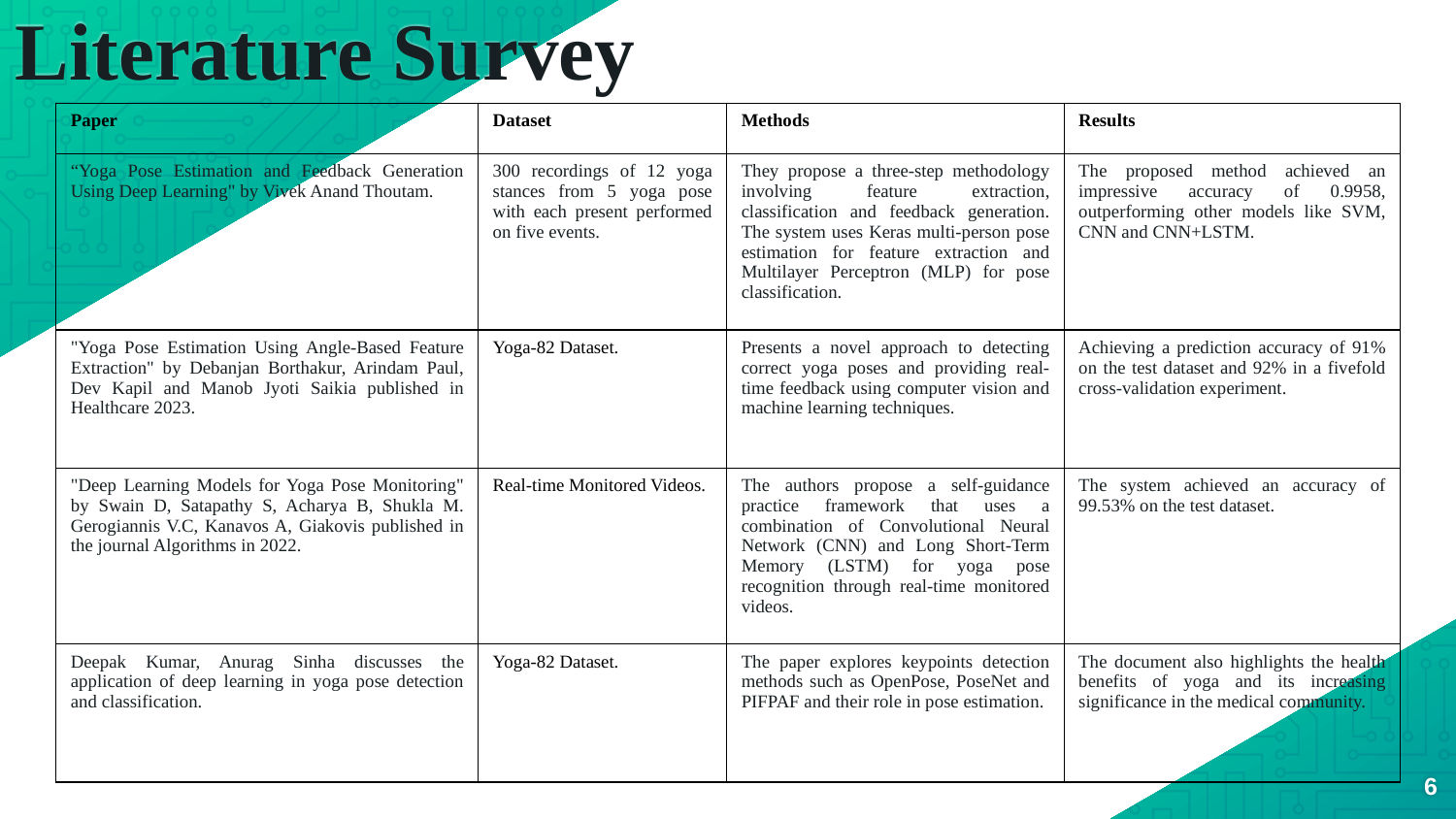

# Literature Survey
| Paper | Dataset | Methods | Results |
| --- | --- | --- | --- |
| “Yoga Pose Estimation and Feedback Generation Using Deep Learning" by Vivek Anand Thoutam. | 300 recordings of 12 yoga stances from 5 yoga pose with each present performed on five events. | They propose a three-step methodology involving feature extraction, classification and feedback generation. The system uses Keras multi-person pose estimation for feature extraction and Multilayer Perceptron (MLP) for pose classification. | The proposed method achieved an impressive accuracy of 0.9958, outperforming other models like SVM, CNN and CNN+LSTM. |
| "Yoga Pose Estimation Using Angle-Based Feature Extraction" by Debanjan Borthakur, Arindam Paul, Dev Kapil and Manob Jyoti Saikia published in Healthcare 2023. | Yoga-82 Dataset. | Presents a novel approach to detecting correct yoga poses and providing real-time feedback using computer vision and machine learning techniques. | Achieving a prediction accuracy of 91% on the test dataset and 92% in a fivefold cross-validation experiment. |
| "Deep Learning Models for Yoga Pose Monitoring" by Swain D, Satapathy S, Acharya B, Shukla M. Gerogiannis V.C, Kanavos A, Giakovis published in the journal Algorithms in 2022. | Real-time Monitored Videos. | The authors propose a self-guidance practice framework that uses a combination of Convolutional Neural Network (CNN) and Long Short-Term Memory (LSTM) for yoga pose recognition through real-time monitored videos. | The system achieved an accuracy of 99.53% on the test dataset. |
| Deepak Kumar, Anurag Sinha discusses the application of deep learning in yoga pose detection and classification. | Yoga-82 Dataset. | The paper explores keypoints detection methods such as OpenPose, PoseNet and PIFPAF and their role in pose estimation. | The document also highlights the health benefits of yoga and its increasing significance in the medical community. |
6